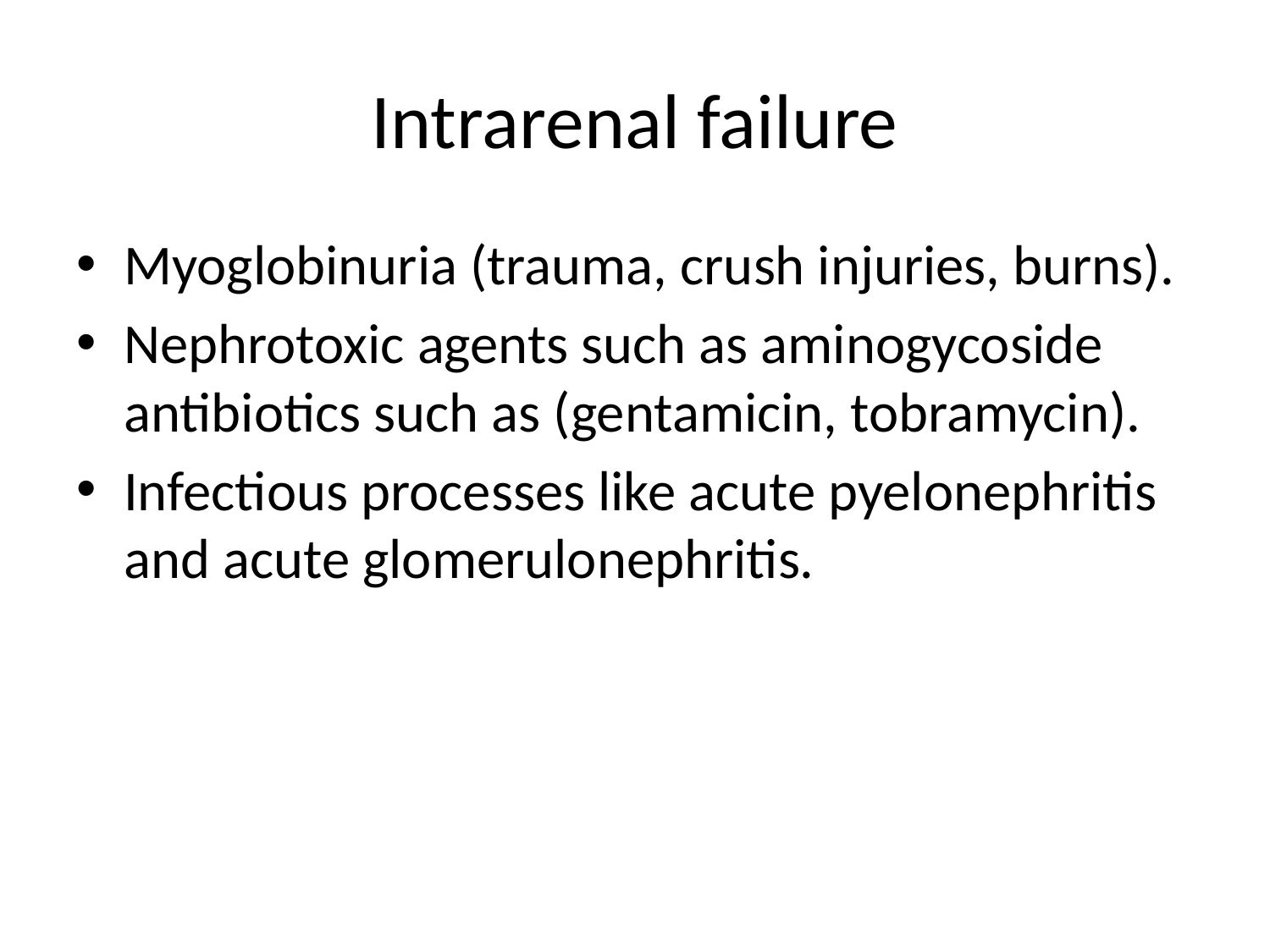

# Intrarenal failure
Myoglobinuria (trauma, crush injuries, burns).
Nephrotoxic agents such as aminogycoside antibiotics such as (gentamicin, tobramycin).
Infectious processes like acute pyelonephritis and acute glomerulonephritis.